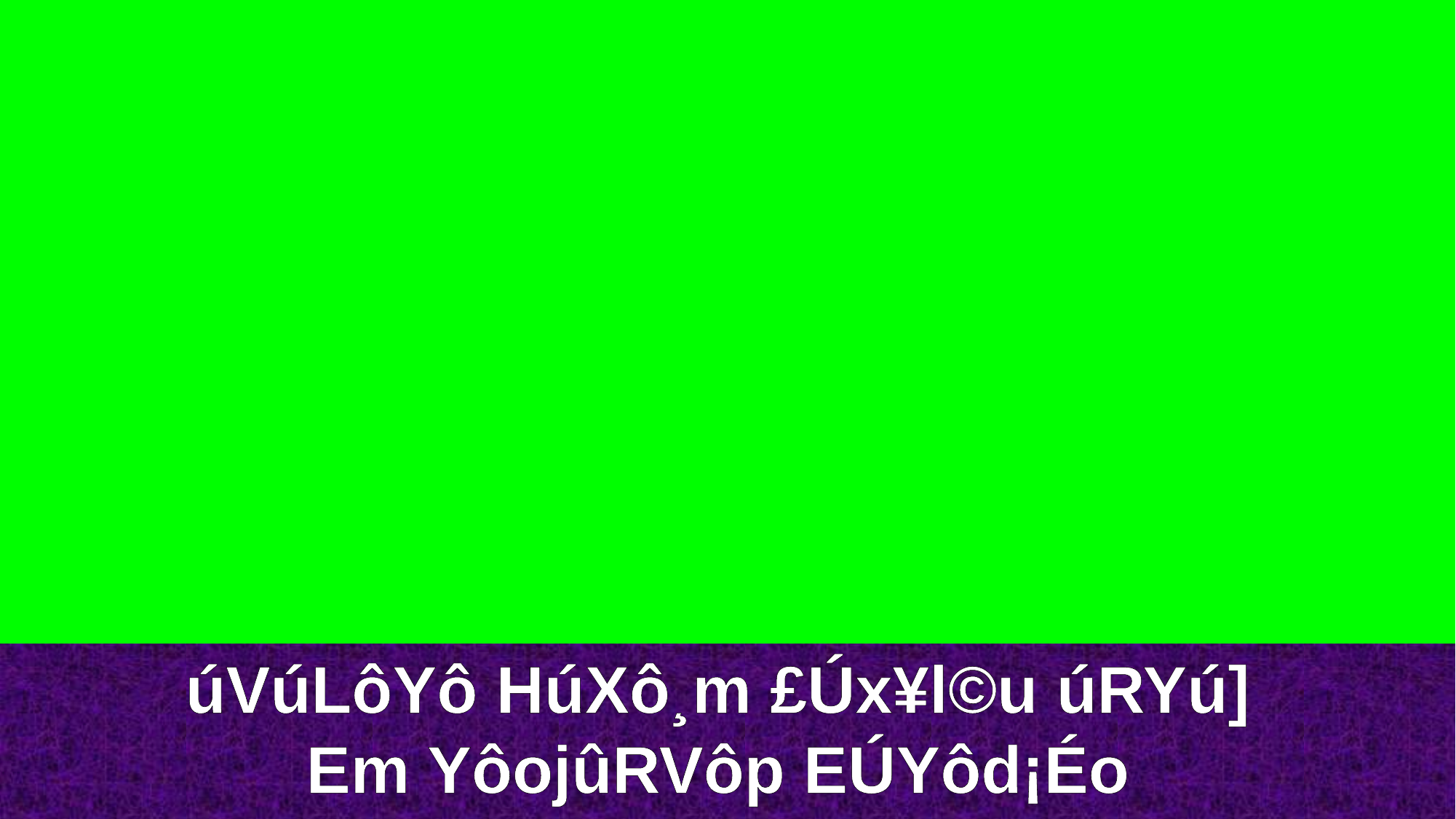

úVúLôYô HúXô¸m £Úx¥l©u úRYú]
Em YôojûRVôp EÚYôd¡Éo